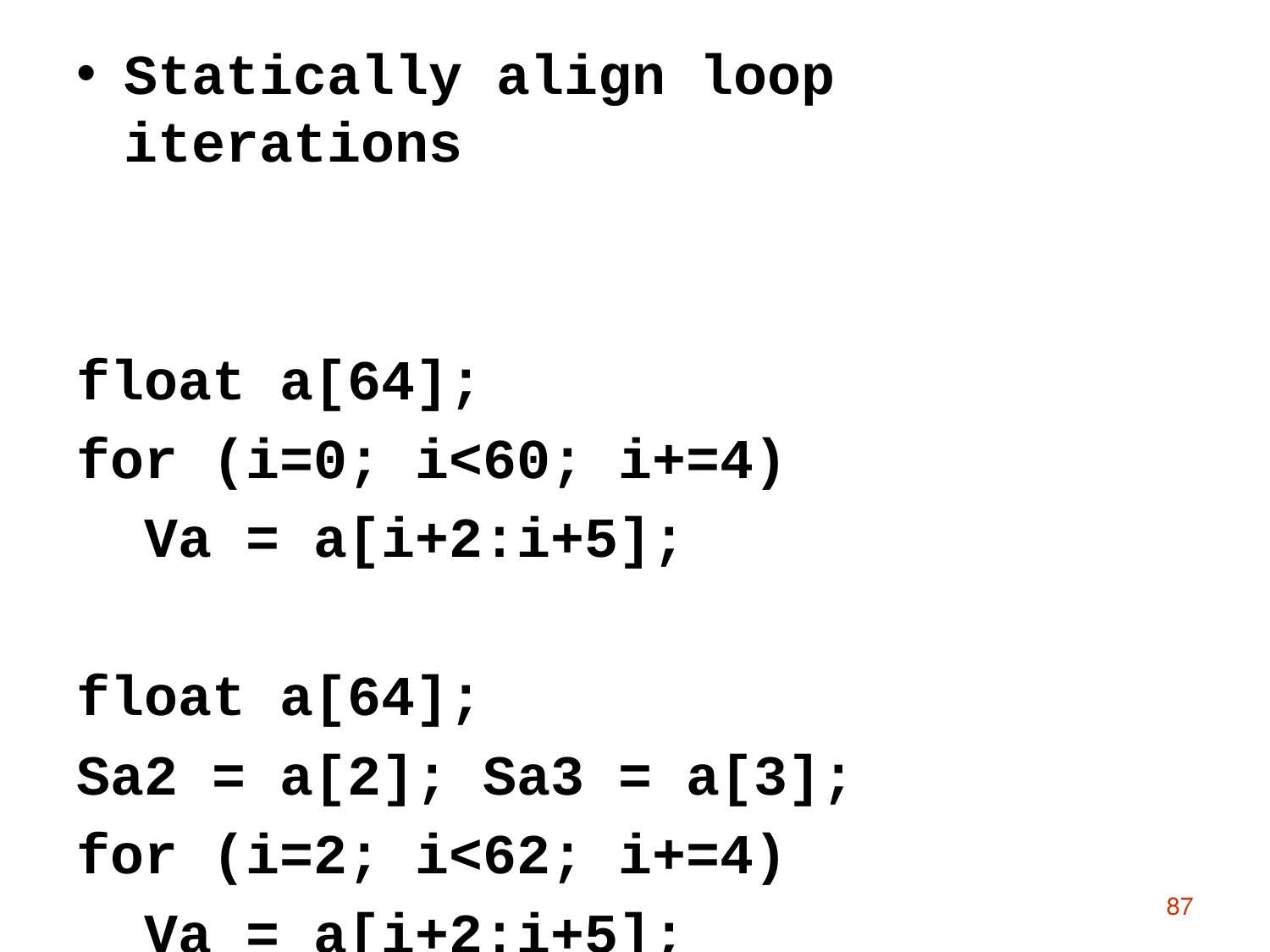

Statically align loop iterations

float a[64];
for (i=0; i<60; i+=4)
  Va = a[i+2:i+5];

float a[64];
Sa2 = a[2]; Sa3 = a[3];
for (i=2; i<62; i+=4)
  Va = a[i+2:i+5];

87